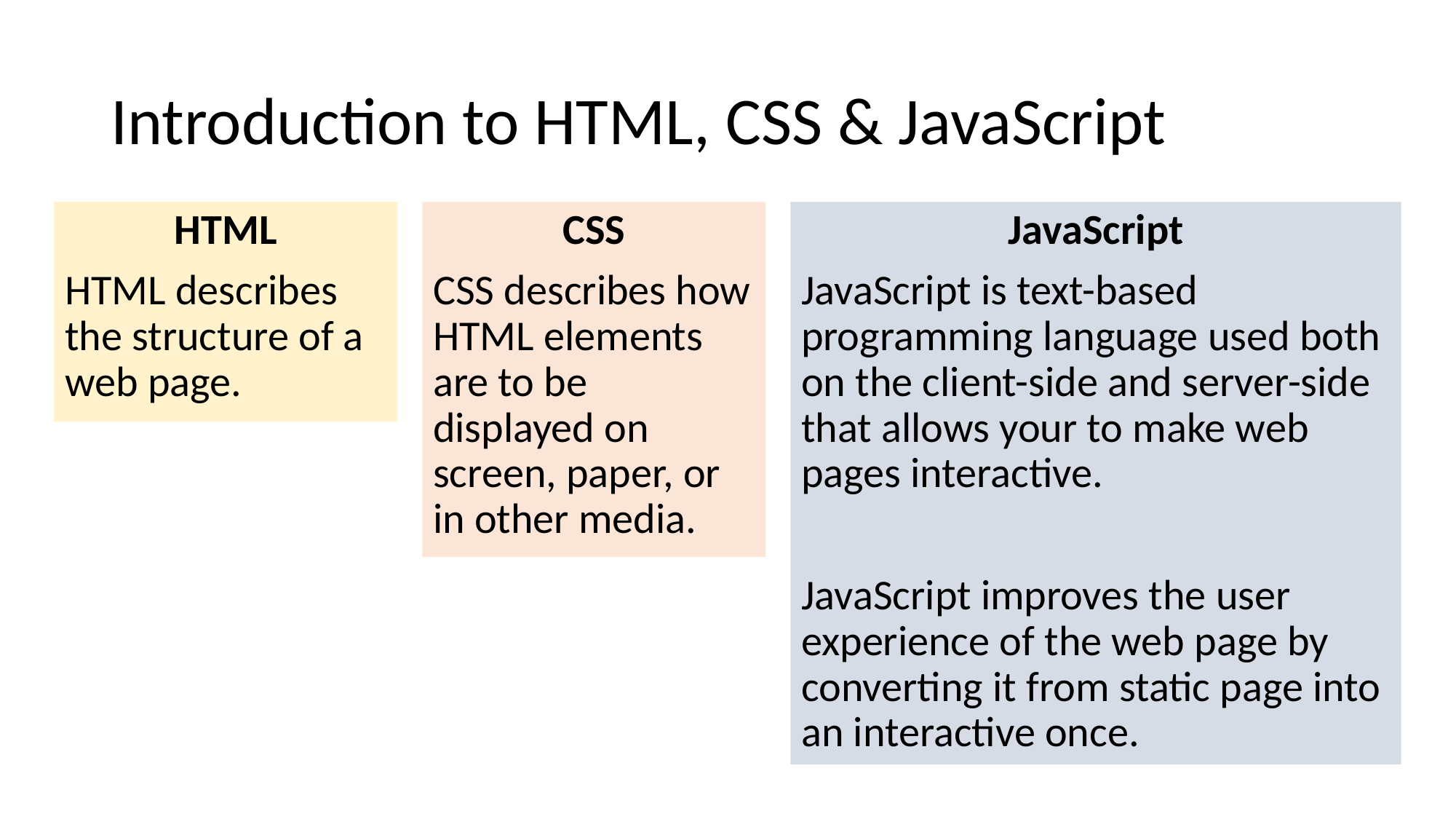

# Introduction to HTML, CSS & JavaScript
HTML
HTML describes the structure of a web page.
CSS
CSS describes how HTML elements are to be displayed on screen, paper, or in other media.
JavaScript
JavaScript is text-based programming language used both on the client-side and server-side that allows your to make web pages interactive.

JavaScript improves the user experience of the web page by converting it from static page into an interactive once.